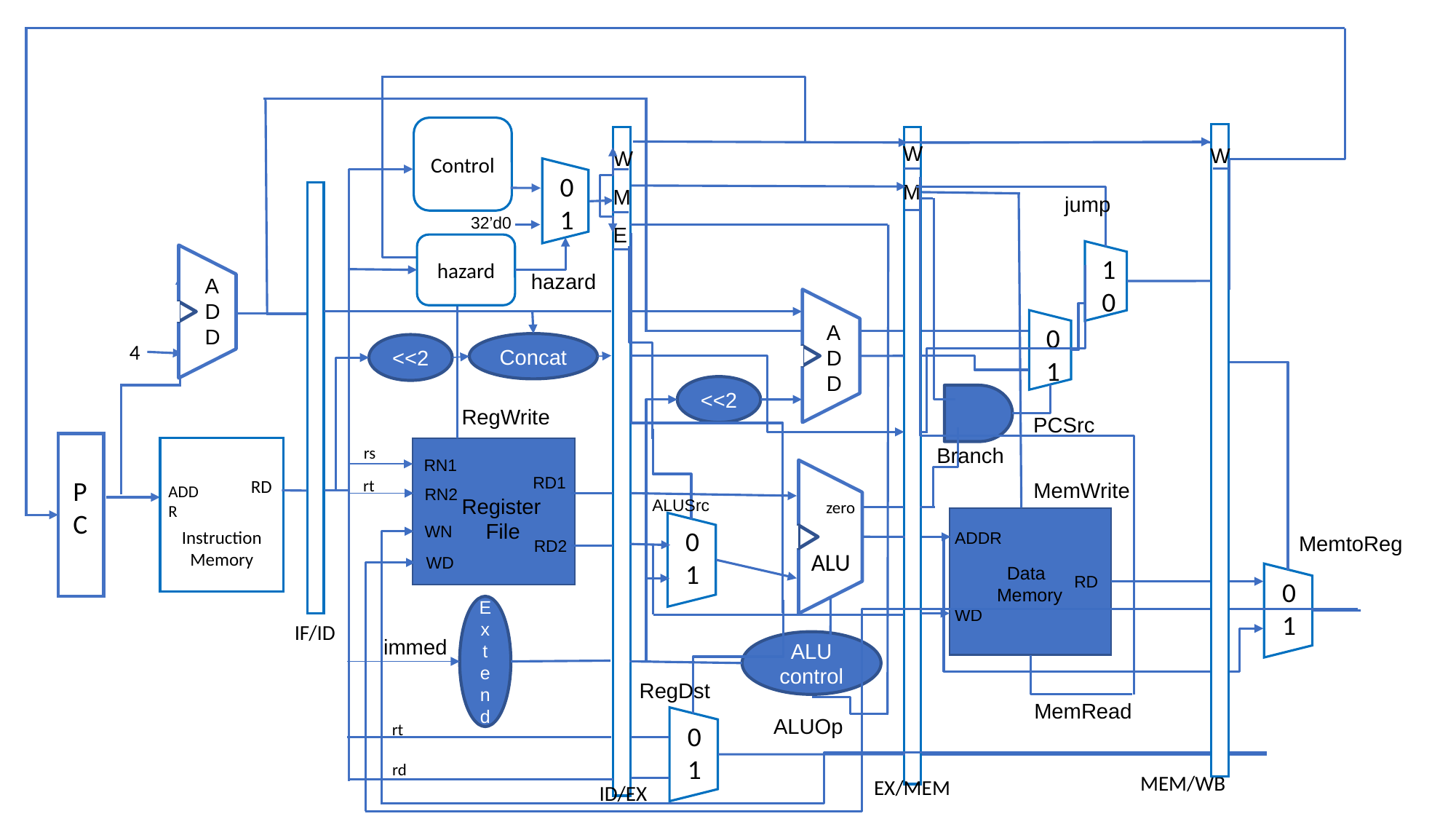

Control
W
M

W

W
M
E
0
1

jump
32’d0
hazard
10

hazard
A
D
D

0
1

A
D
D
4
Concat
<<2
<<2

RegWrite
PCSrc

P
C
Branch
rs

RD
ADDR
Instruction
Memory

RN1

RD1
rt
MemWrite
RN2
Register
    File
ALUSrc
zero

0
1

WN
ADDR
MemtoReg
RD2
ALU
WD
  Data Memory
0
1

RD
Ex
tend
WD
IF/ID
immed
ALU control
RegDst
MemRead
0
1

ALUOp
rt
rd
MEM/WB
EX/MEM
ID/EX